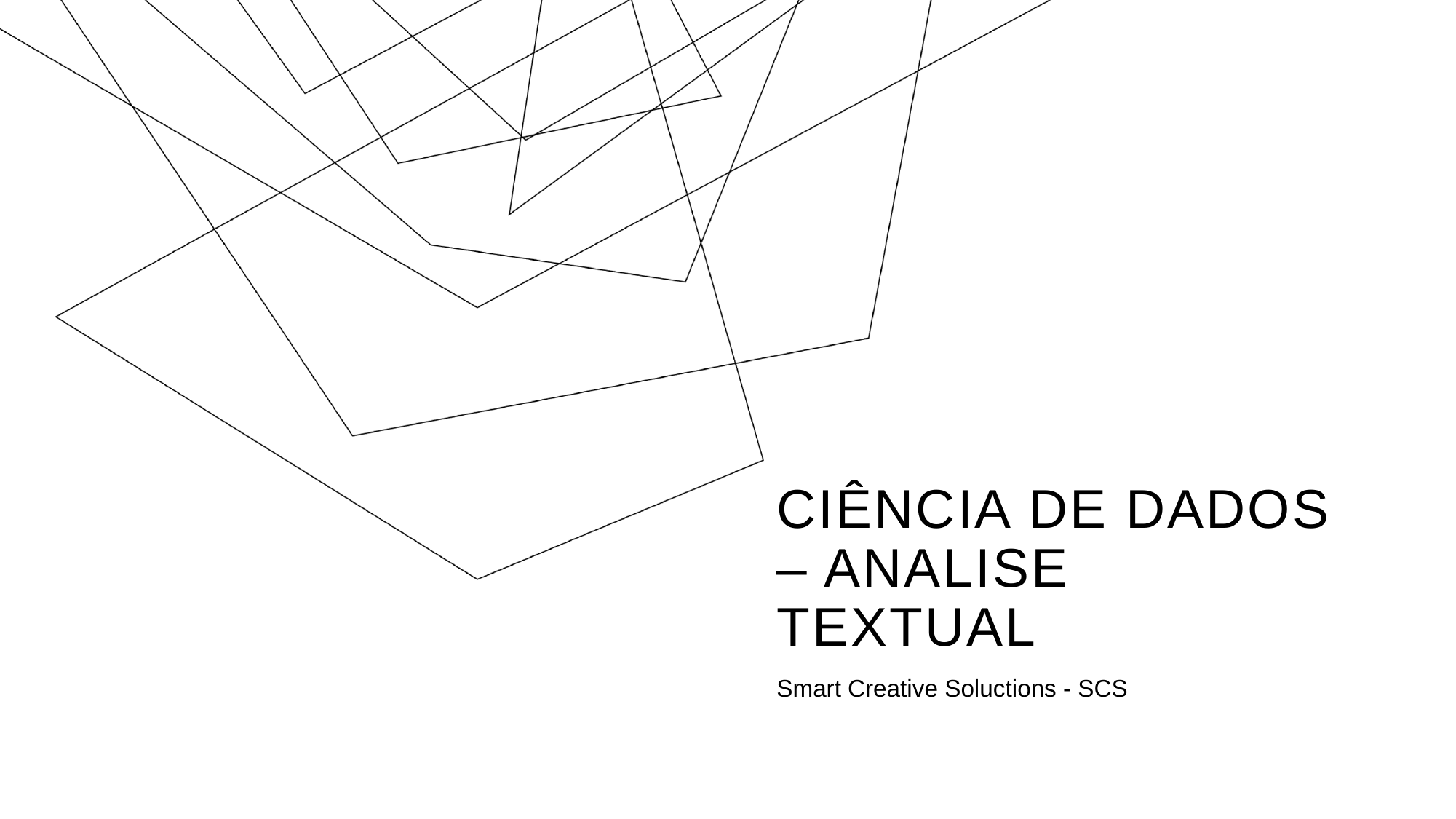

# Ciência de dados – analise textual
Smart Creative Soluctions - SCS